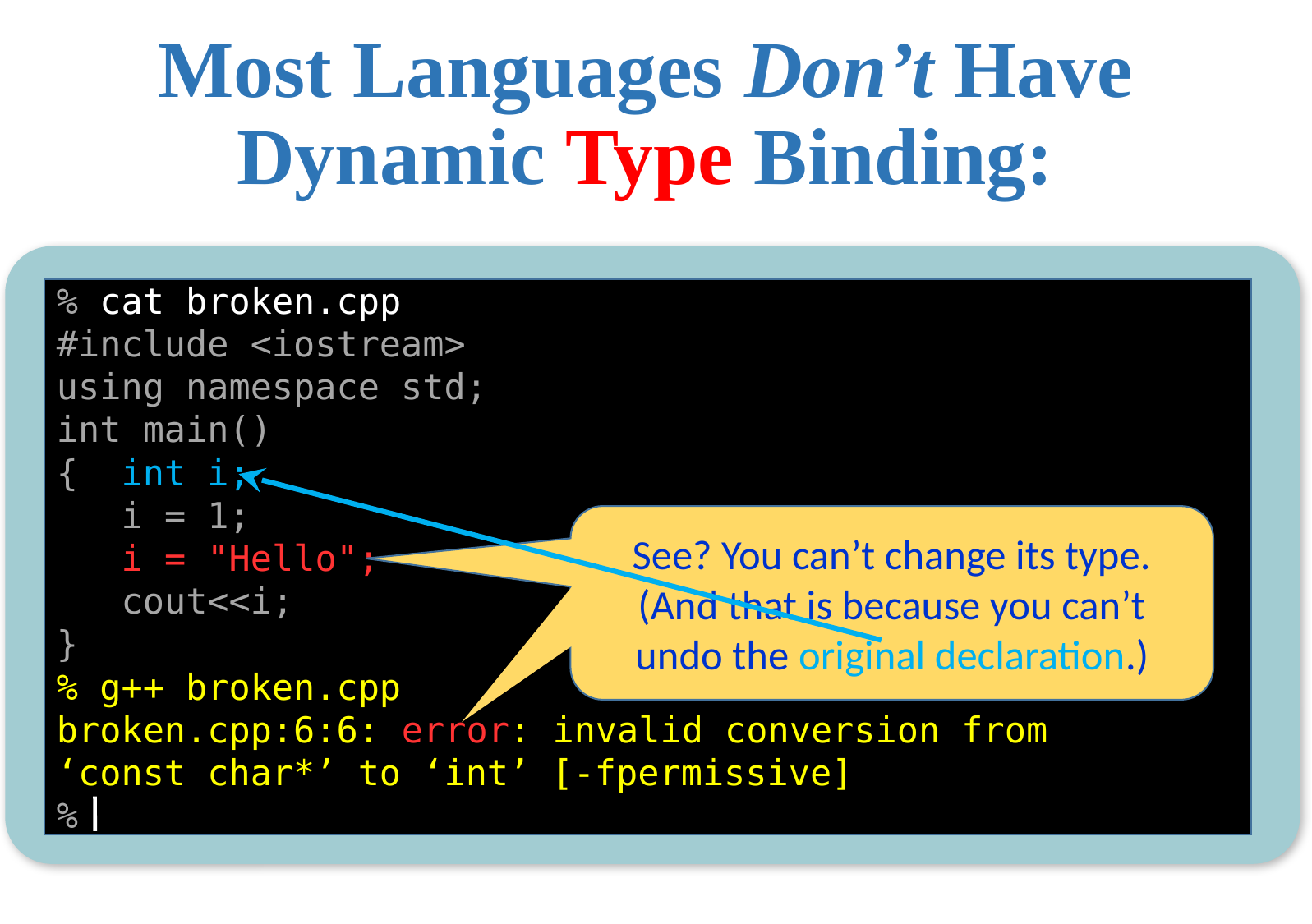

Most Languages Don’t Have
Dynamic Type Binding:

% cat broken.cpp
#include <iostream>
using namespace std;
int main()
{  int i;
   i = 1;
   i = "Hello";
   cout<<i;
}
% g++ broken.cpp
broken.cpp:6:6: error: invalid conversion from
‘const char*’ to ‘int’ [-fpermissive]
%
See? You can’t change its type. (And that is because you can’t undo the original declaration.)